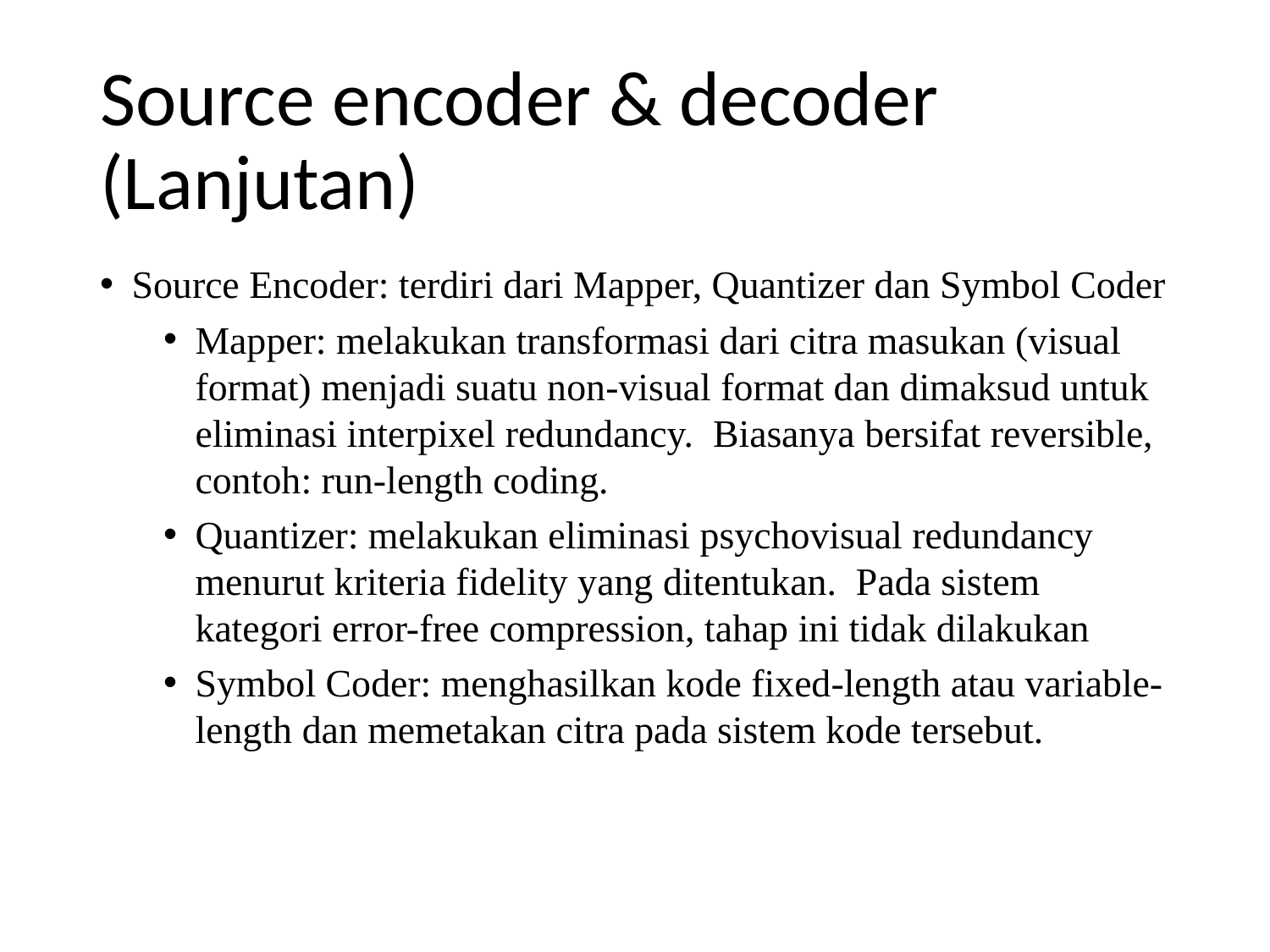

# Source encoder & decoder (Lanjutan)
Source Encoder: terdiri dari Mapper, Quantizer dan Symbol Coder
Mapper: melakukan transformasi dari citra masukan (visual format) menjadi suatu non-visual format dan dimaksud untuk eliminasi interpixel redundancy.  Biasanya bersifat reversible, contoh: run-length coding.
Quantizer: melakukan eliminasi psychovisual redundancy menurut kriteria fidelity yang ditentukan.  Pada sistem kategori error-free compression, tahap ini tidak dilakukan
Symbol Coder: menghasilkan kode fixed-length atau variable-length dan memetakan citra pada sistem kode tersebut.